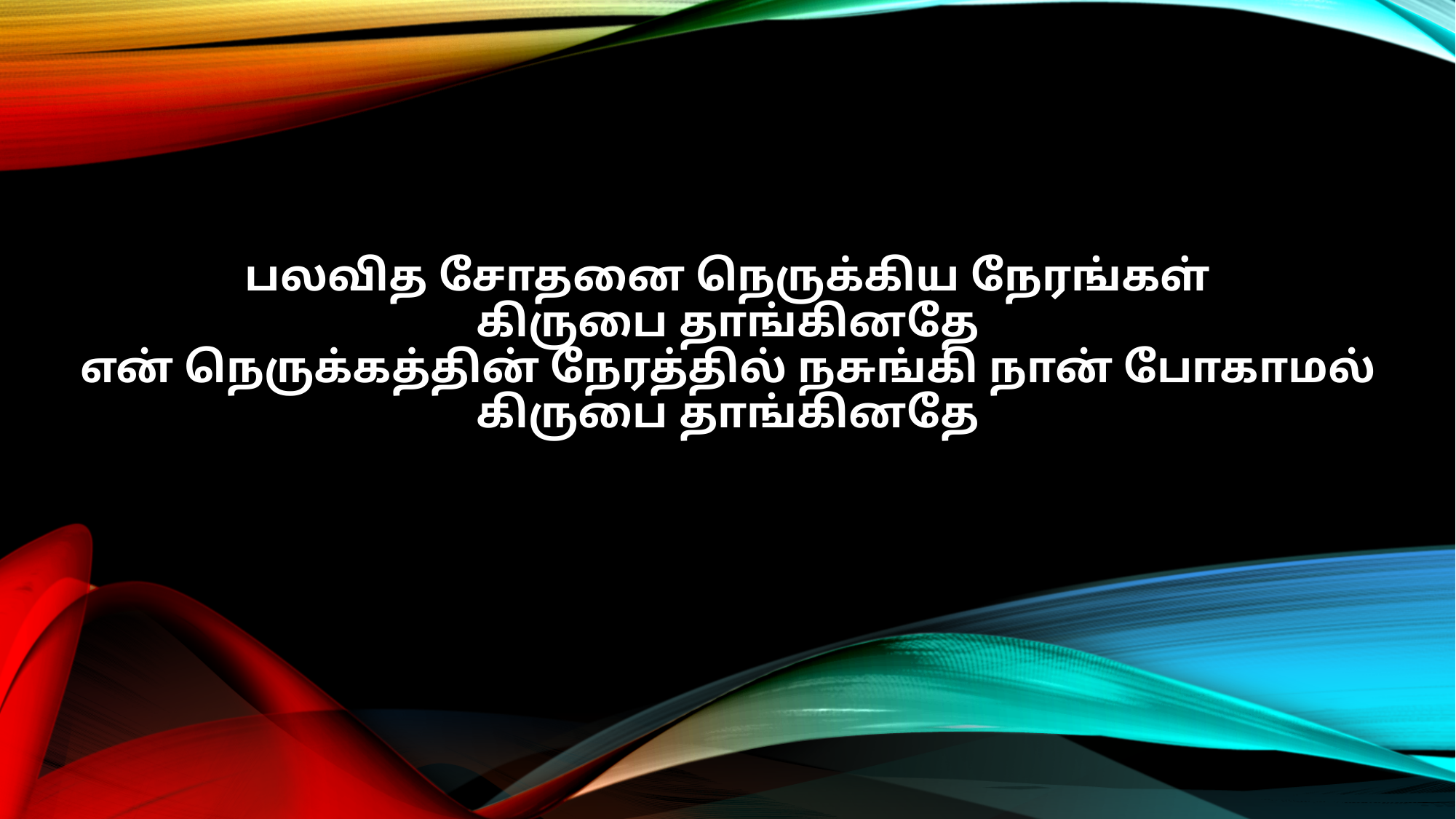

பலவித சோதனை நெருக்கிய நேரங்கள்
கிருபை தாங்கினதே
என் நெருக்கத்தின் நேரத்தில் நசுங்கி நான் போகாமல்
கிருபை தாங்கினதே